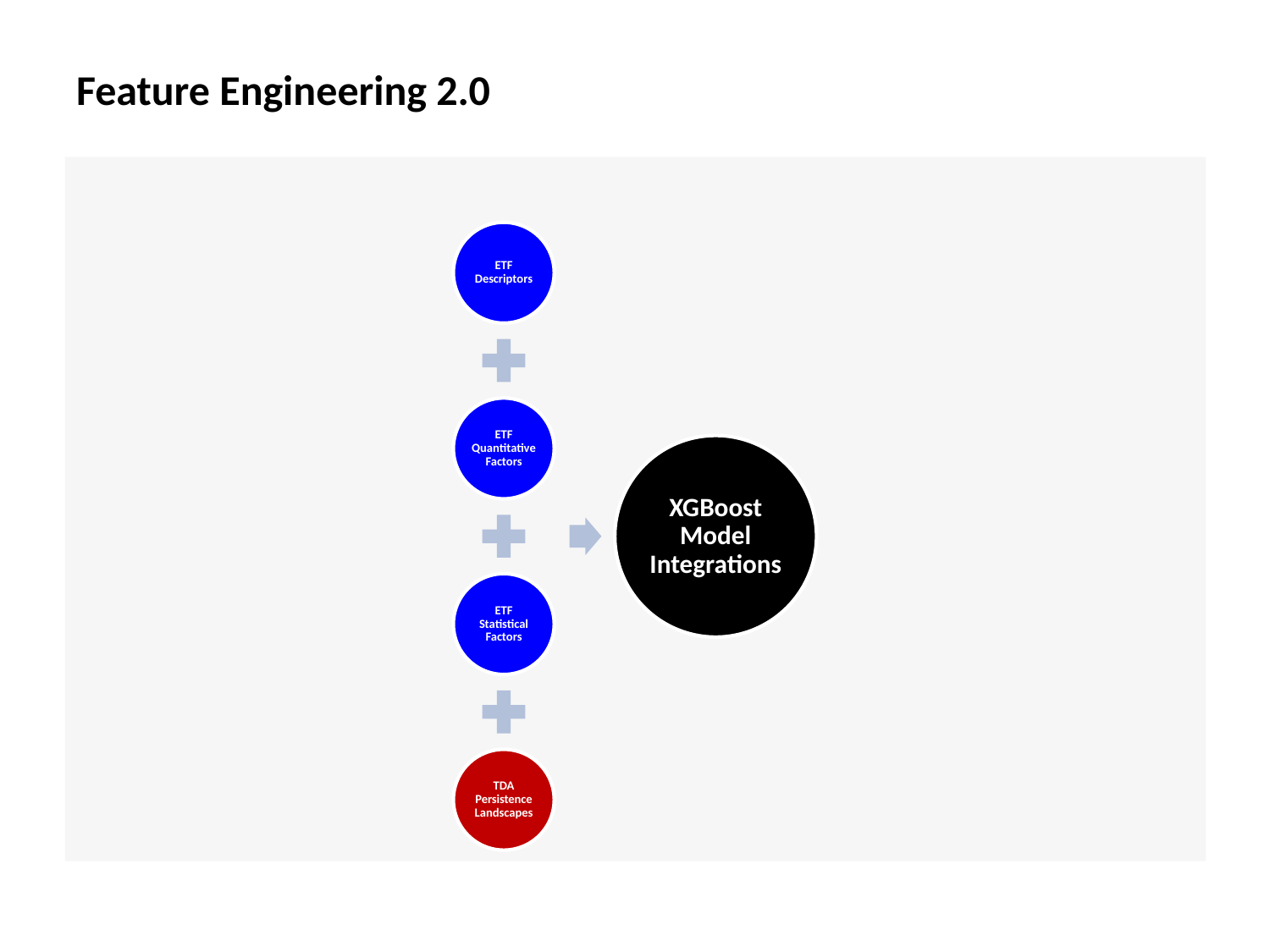

# Feature Engineering 2.0
ETF Descriptors

ETF Quantitative Factors

ETF Statistical Factors

TDA Persistence Landscapes

XGBoost Model Integrations